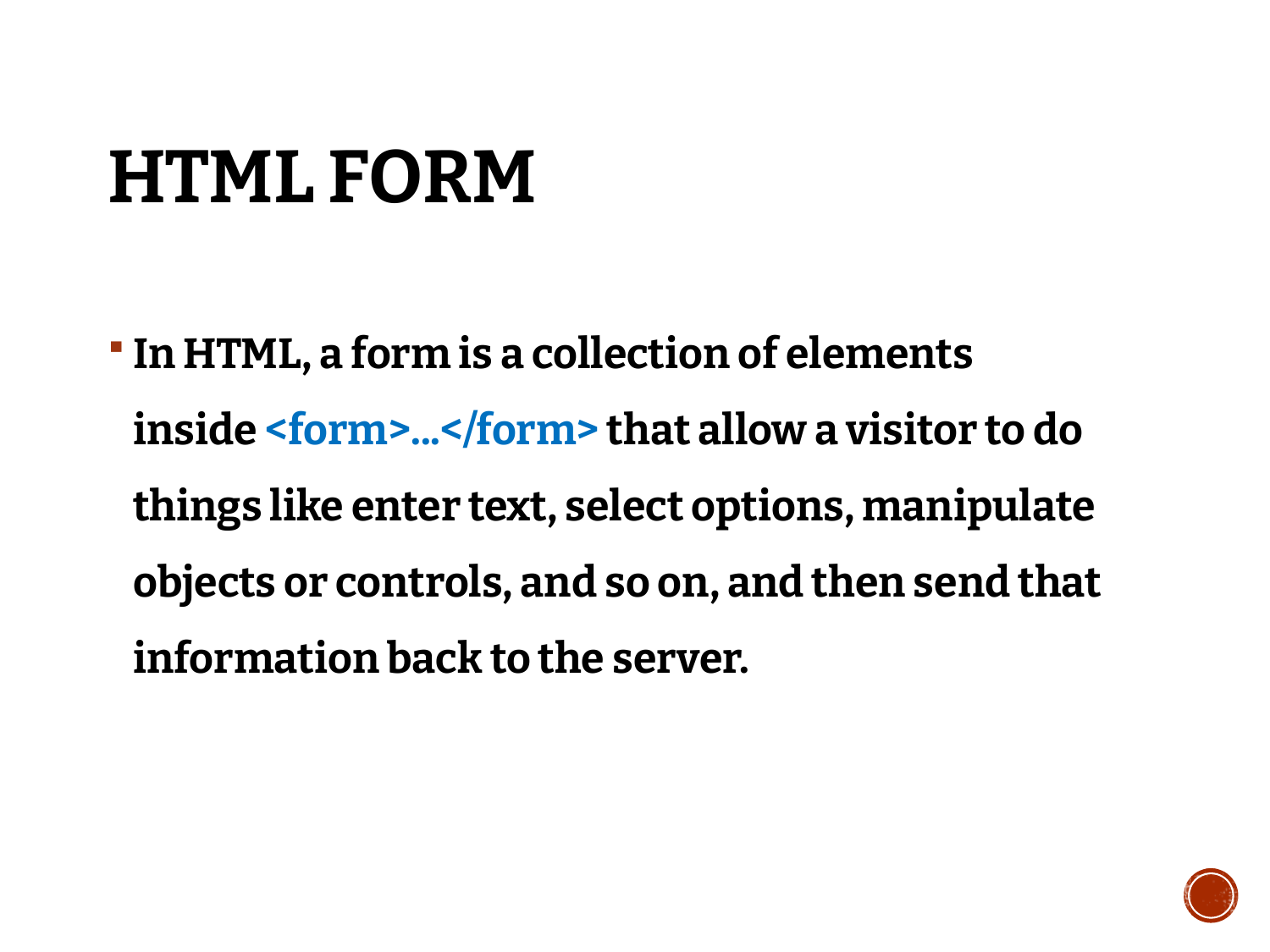

# Html form
In HTML, a form is a collection of elements inside <form>...</form> that allow a visitor to do things like enter text, select options, manipulate objects or controls, and so on, and then send that information back to the server.